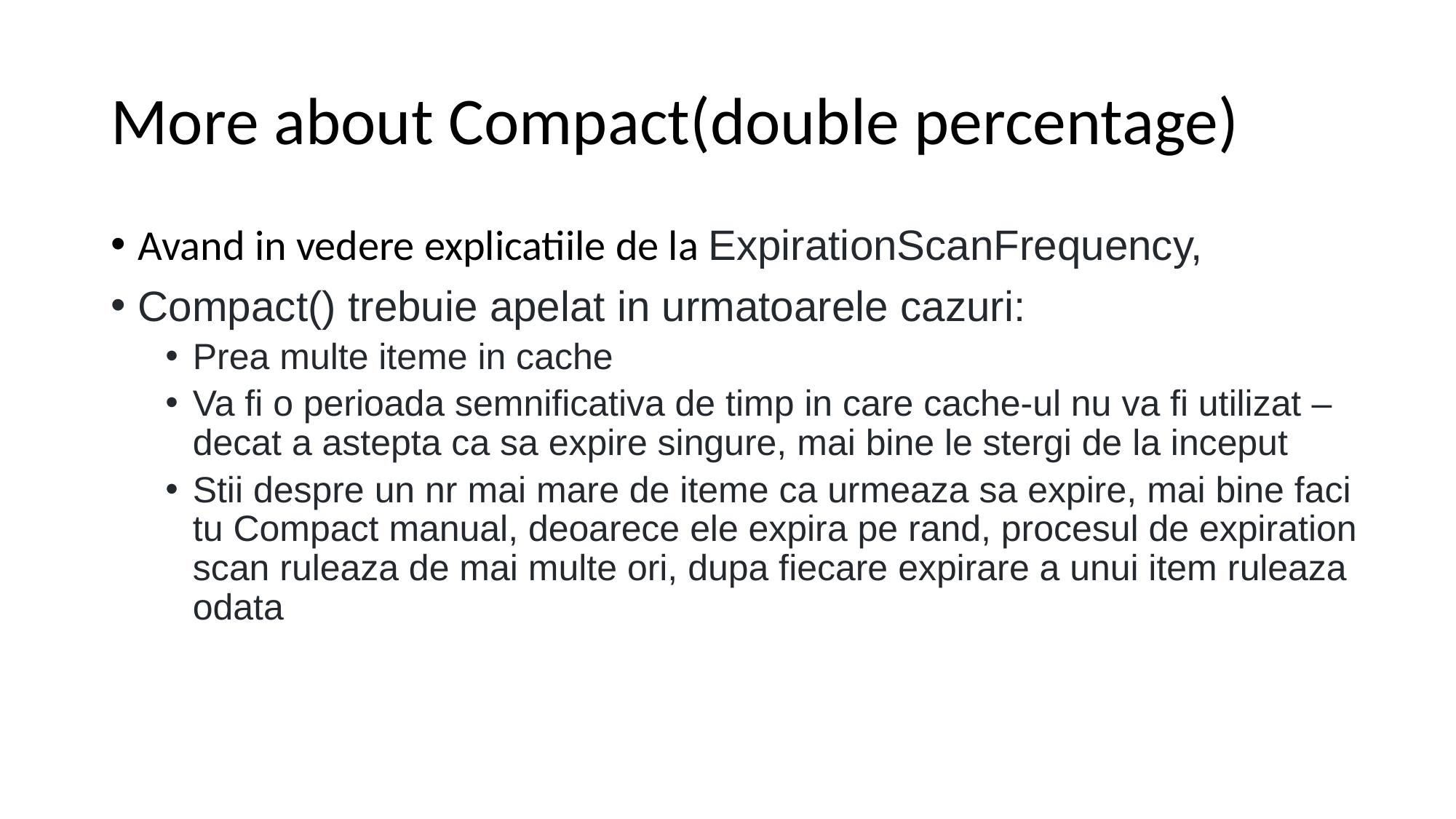

# More about Compact(double percentage)
Avand in vedere explicatiile de la ExpirationScanFrequency,
Compact() trebuie apelat in urmatoarele cazuri:
Prea multe iteme in cache
Va fi o perioada semnificativa de timp in care cache-ul nu va fi utilizat – decat a astepta ca sa expire singure, mai bine le stergi de la inceput
Stii despre un nr mai mare de iteme ca urmeaza sa expire, mai bine faci tu Compact manual, deoarece ele expira pe rand, procesul de expiration scan ruleaza de mai multe ori, dupa fiecare expirare a unui item ruleaza odata